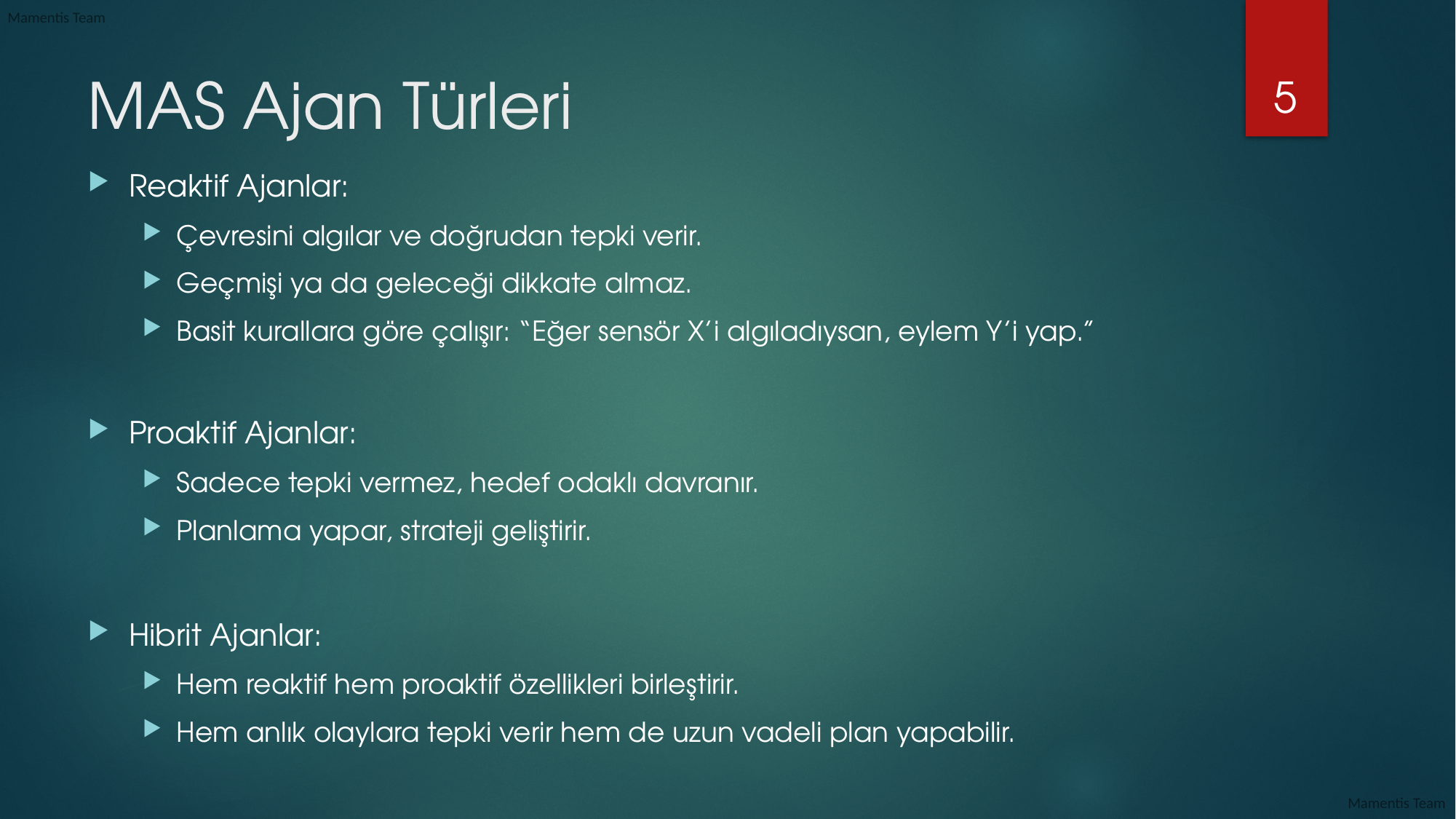

5
# MAS Ajan Türleri
Reaktif Ajanlar:
Çevresini algılar ve doğrudan tepki verir.
Geçmişi ya da geleceği dikkate almaz.
Basit kurallara göre çalışır: “Eğer sensör X’i algıladıysan, eylem Y’i yap.”

Proaktif Ajanlar:
Sadece tepki vermez, hedef odaklı davranır.
Planlama yapar, strateji geliştirir.

Hibrit Ajanlar:
Hem reaktif hem proaktif özellikleri birleştirir.
Hem anlık olaylara tepki verir hem de uzun vadeli plan yapabilir.